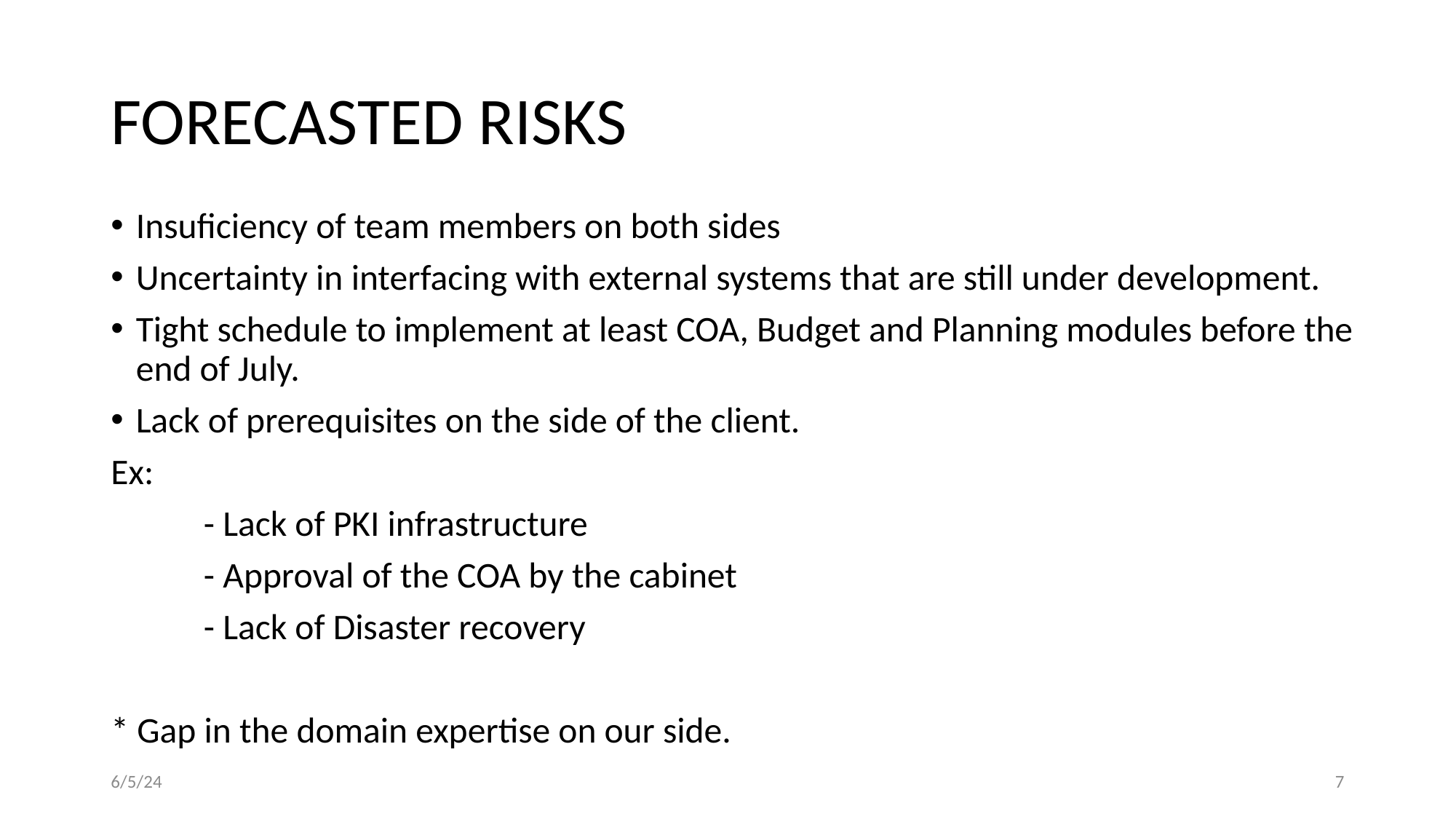

# FORECASTED RISKS
Insuficiency of team members on both sides
Uncertainty in interfacing with external systems that are still under development.
Tight schedule to implement at least COA, Budget and Planning modules before the end of July.
Lack of prerequisites on the side of the client.
Ex:
	- Lack of PKI infrastructure
	- Approval of the COA by the cabinet
	- Lack of Disaster recovery

* Gap in the domain expertise on our side.

6/5/24
7